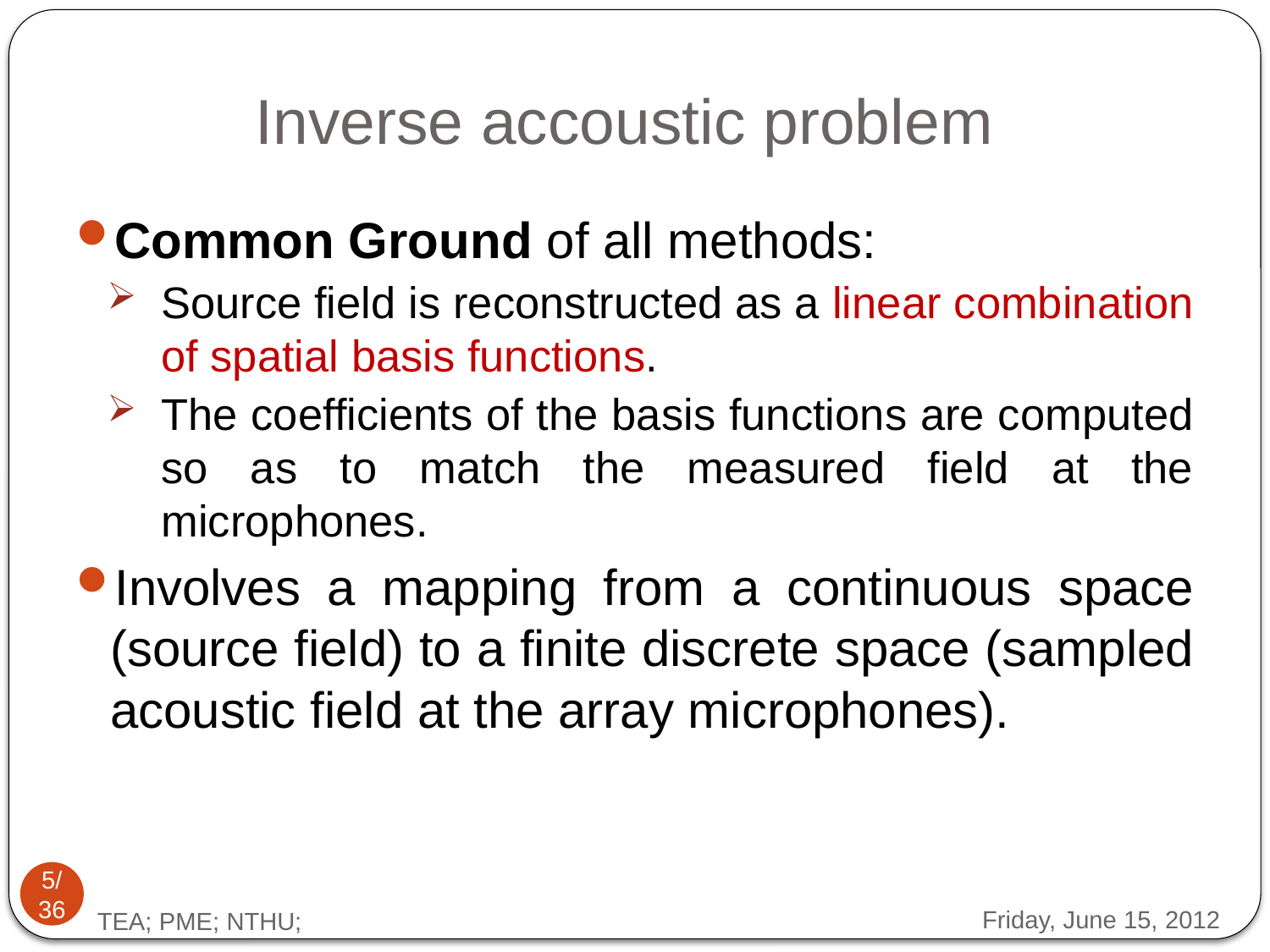

# Inverse accoustic problem
Common Ground of all methods:
Source field is reconstructed as a linear combination of spatial basis functions.
The coefficients of the basis functions are computed so as to match the measured field at the microphones.
Involves a mapping from a continuous space (source field) to a finite discrete space (sampled acoustic field at the array microphones).
5/36
Friday, June 15, 2012
TEA; PME; NTHU;